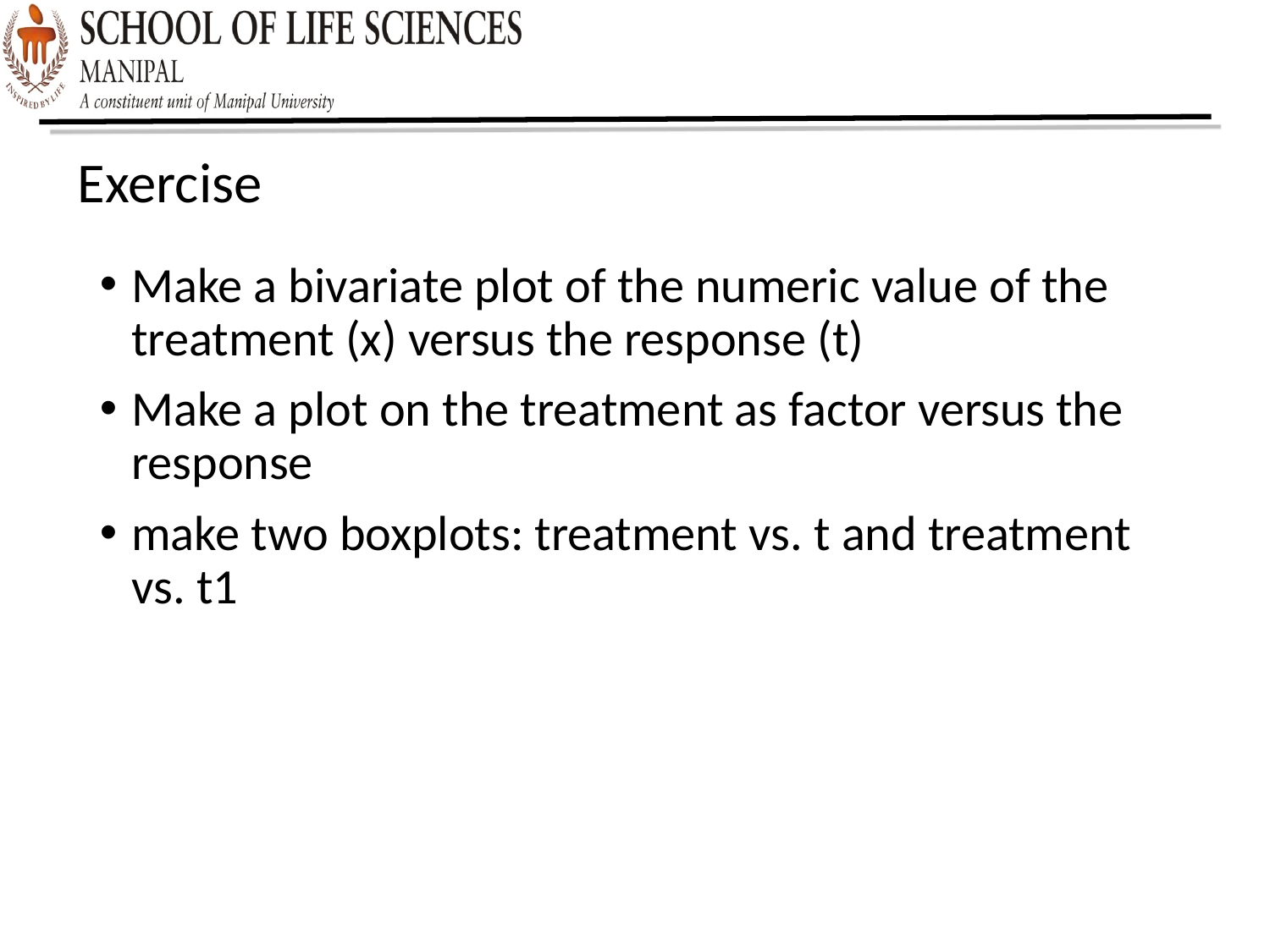

Exercise
Make a bivariate plot of the numeric value of the treatment (x) versus the response (t)
Make a plot on the treatment as factor versus the response
make two boxplots: treatment vs. t and treatment vs. t1